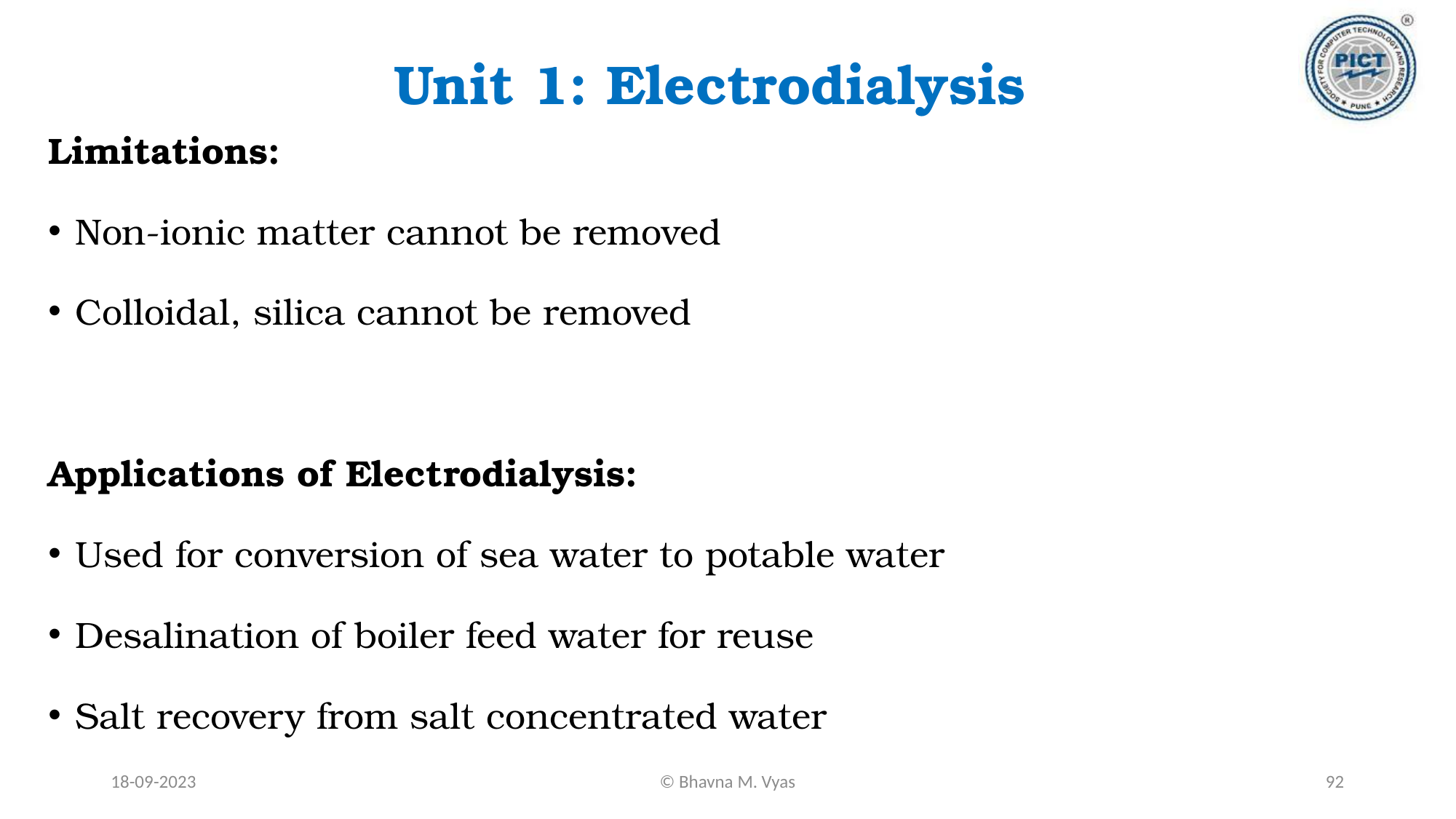

# Unit 1: Electrodialysis
Limitations:
Non-ionic matter cannot be removed
Colloidal, silica cannot be removed

Applications of Electrodialysis:
Used for conversion of sea water to potable water
Desalination of boiler feed water for reuse
Salt recovery from salt concentrated water

18-09-2023
© Bhavna M. Vyas
92